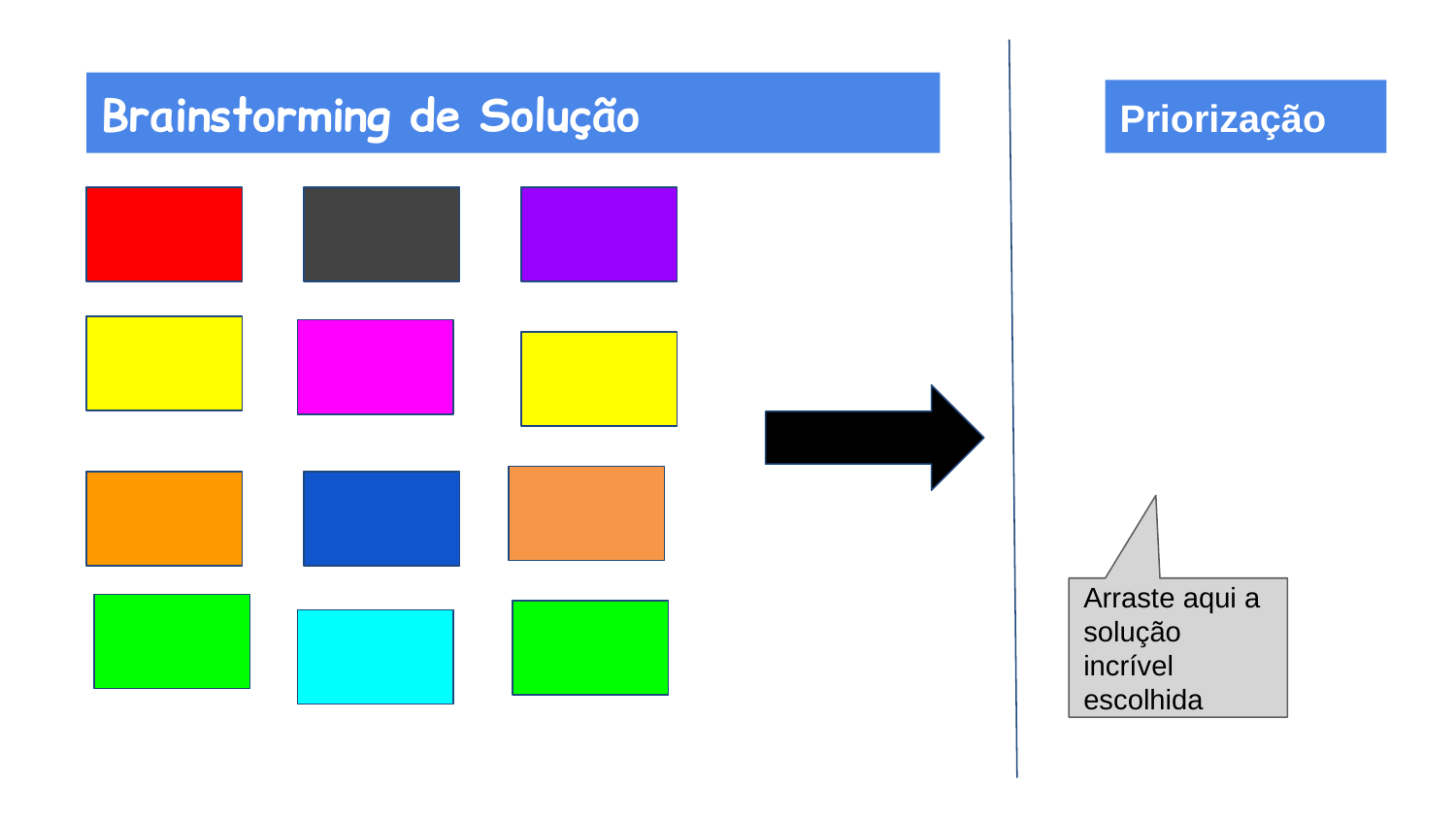

Brainstorming de Solução
Priorização

Arraste aqui a solução incrível escolhida